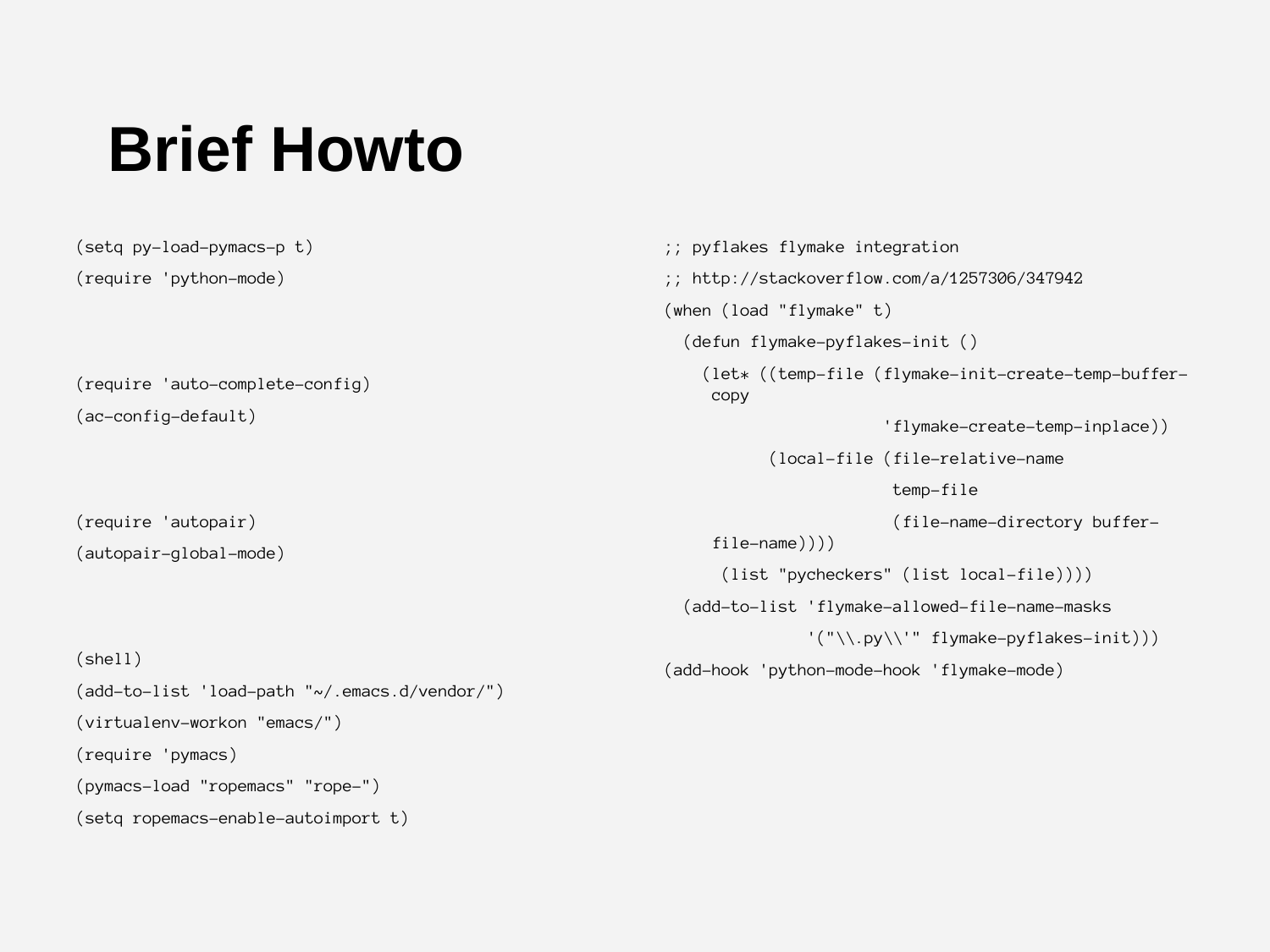

# Brief Howto
(setq py-load-pymacs-p t)
(require 'python-mode)

(require 'auto-complete-config)
(ac-config-default)

(require 'autopair)
(autopair-global-mode)

(shell)
(add-to-list 'load-path "~/.emacs.d/vendor/")
(virtualenv-workon "emacs/")
(require 'pymacs)
(pymacs-load "ropemacs" "rope-")
(setq ropemacs-enable-autoimport t)
;; pyflakes flymake integration
;; http://stackoverflow.com/a/1257306/347942
(when (load "flymake" t)
  (defun flymake-pyflakes-init ()
    (let* ((temp-file (flymake-init-create-temp-buffer-copy
                       'flymake-create-temp-inplace))
           (local-file (file-relative-name
                        temp-file
                        (file-name-directory buffer-file-name))))
      (list "pycheckers" (list local-file))))
  (add-to-list 'flymake-allowed-file-name-masks
               '("\\.py\\'" flymake-pyflakes-init)))
(add-hook 'python-mode-hook 'flymake-mode)